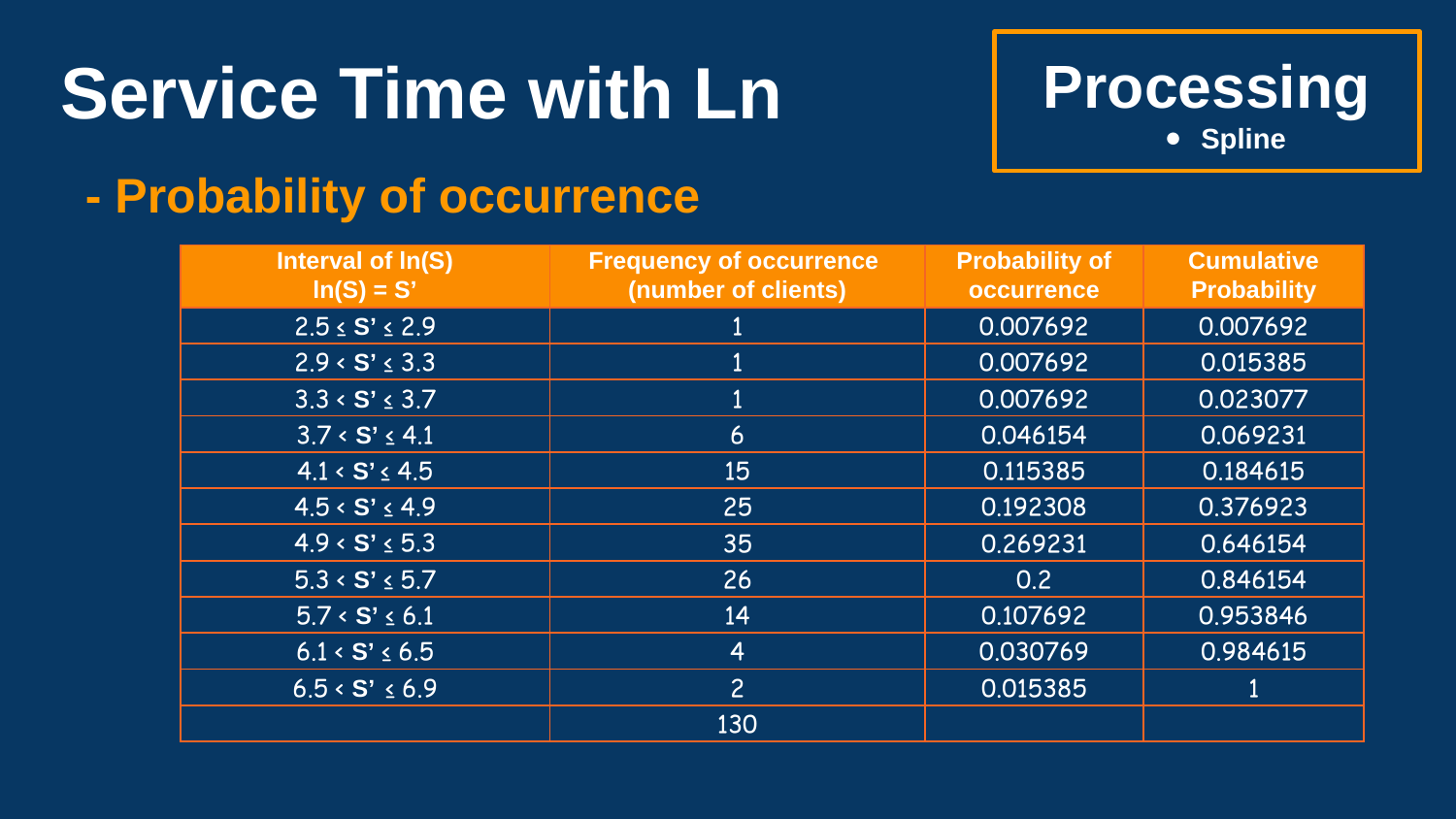

Service Time with Ln
Processing
Spline
# - Probability of occurrence
| Interval of ln(S) ln(S) = S’ | Frequency of occurrence (number of clients) | Probability of occurrence | Cumulative Probability |
| --- | --- | --- | --- |
| 2.5 ≤ S’ ≤ 2.9 | 1 | 0.007692 | 0.007692 |
| 2.9 < S’ ≤ 3.3 | 1 | 0.007692 | 0.015385 |
| 3.3 < S’ ≤ 3.7 | 1 | 0.007692 | 0.023077 |
| 3.7 < S’ ≤ 4.1 | 6 | 0.046154 | 0.069231 |
| 4.1 < S’ ≤ 4.5 | 15 | 0.115385 | 0.184615 |
| 4.5 < S’ ≤ 4.9 | 25 | 0.192308 | 0.376923 |
| 4.9 < S’ ≤ 5.3 | 35 | 0.269231 | 0.646154 |
| 5.3 < S’ ≤ 5.7 | 26 | 0.2 | 0.846154 |
| 5.7 < S’ ≤ 6.1 | 14 | 0.107692 | 0.953846 |
| 6.1 < S’ ≤ 6.5 | 4 | 0.030769 | 0.984615 |
| 6.5 < S’ ≤ 6.9 | 2 | 0.015385 | 1 |
|  | 130 |  |  |